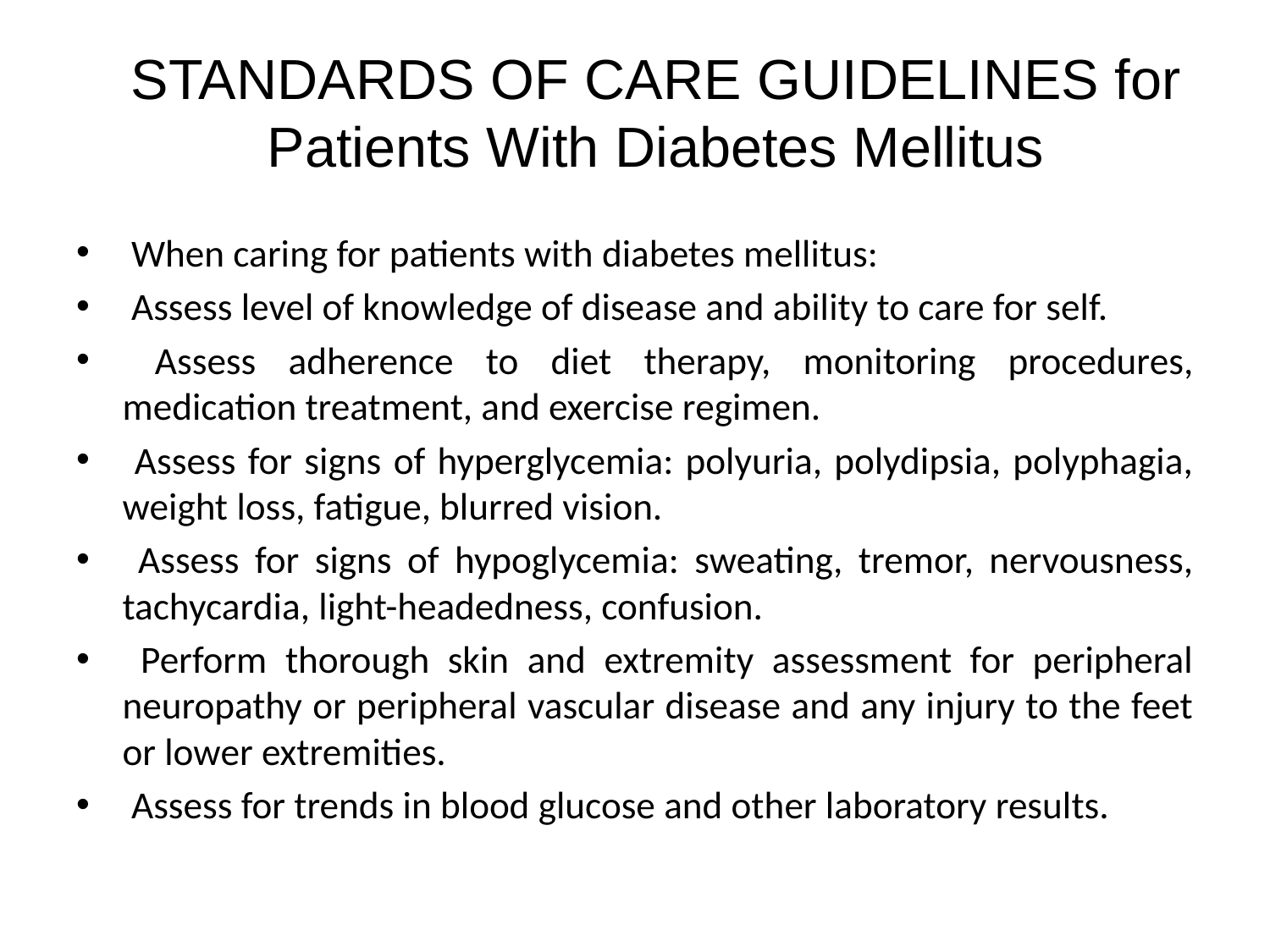

# STANDARDS OF CARE GUIDELINES for Patients With Diabetes Mellitus
 When caring for patients with diabetes mellitus:
 Assess level of knowledge of disease and ability to care for self.
 Assess adherence to diet therapy, monitoring procedures, medication treatment, and exercise regimen.
 Assess for signs of hyperglycemia: polyuria, polydipsia, polyphagia, weight loss, fatigue, blurred vision.
 Assess for signs of hypoglycemia: sweating, tremor, nervousness, tachycardia, light-headedness, confusion.
 Perform thorough skin and extremity assessment for peripheral neuropathy or peripheral vascular disease and any injury to the feet or lower extremities.
 Assess for trends in blood glucose and other laboratory results.